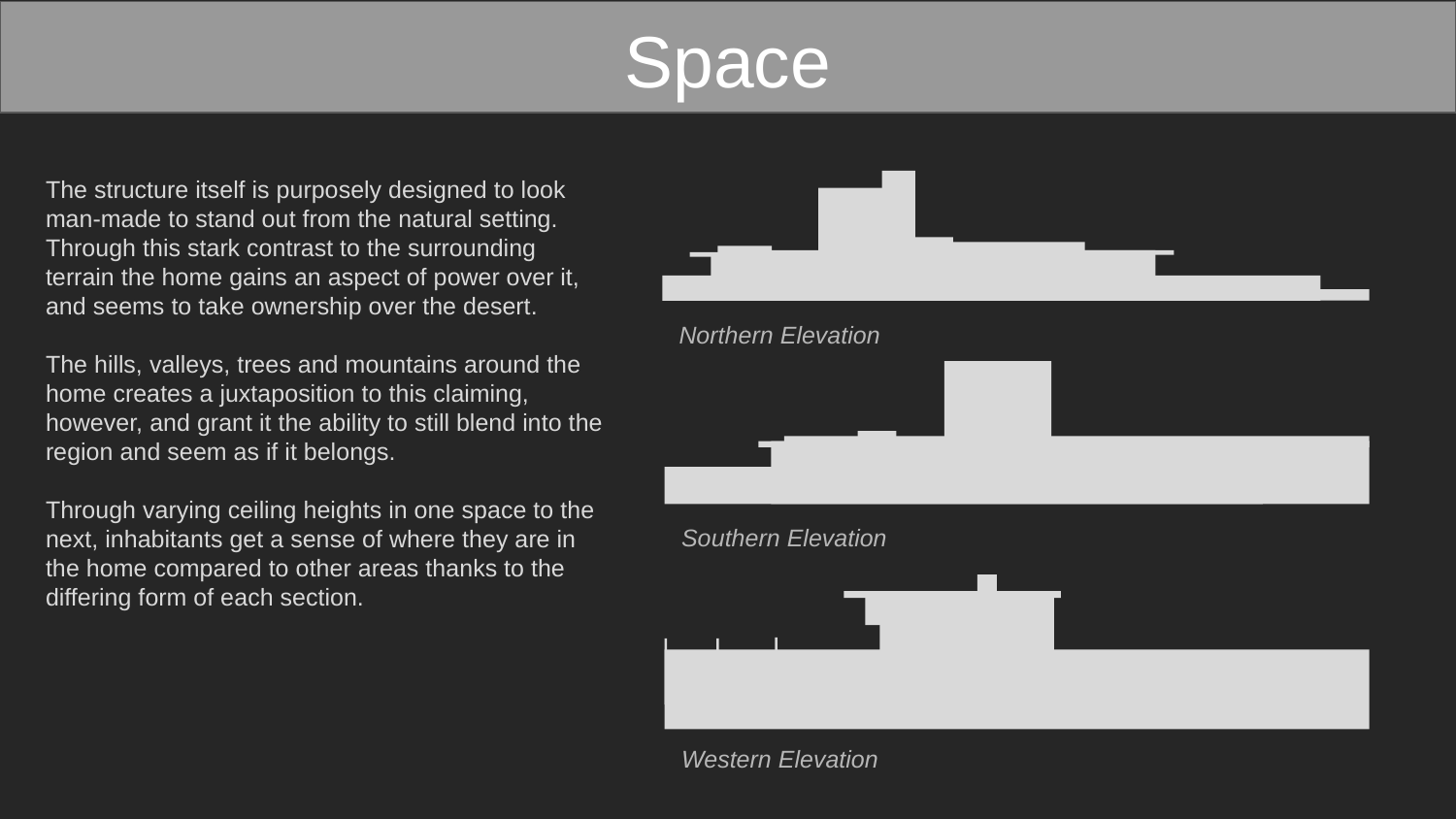

Space

The structure itself is purposely designed to look man-made to stand out from the natural setting. Through this stark contrast to the surrounding terrain the home gains an aspect of power over it, and seems to take ownership over the desert.

The hills, valleys, trees and mountains around the home creates a juxtaposition to this claiming, however, and grant it the ability to still blend into the region and seem as if it belongs.

Through varying ceiling heights in one space to the next, inhabitants get a sense of where they are in the home compared to other areas thanks to the differing form of each section.

Northern Elevation

Southern Elevation

Western Elevation